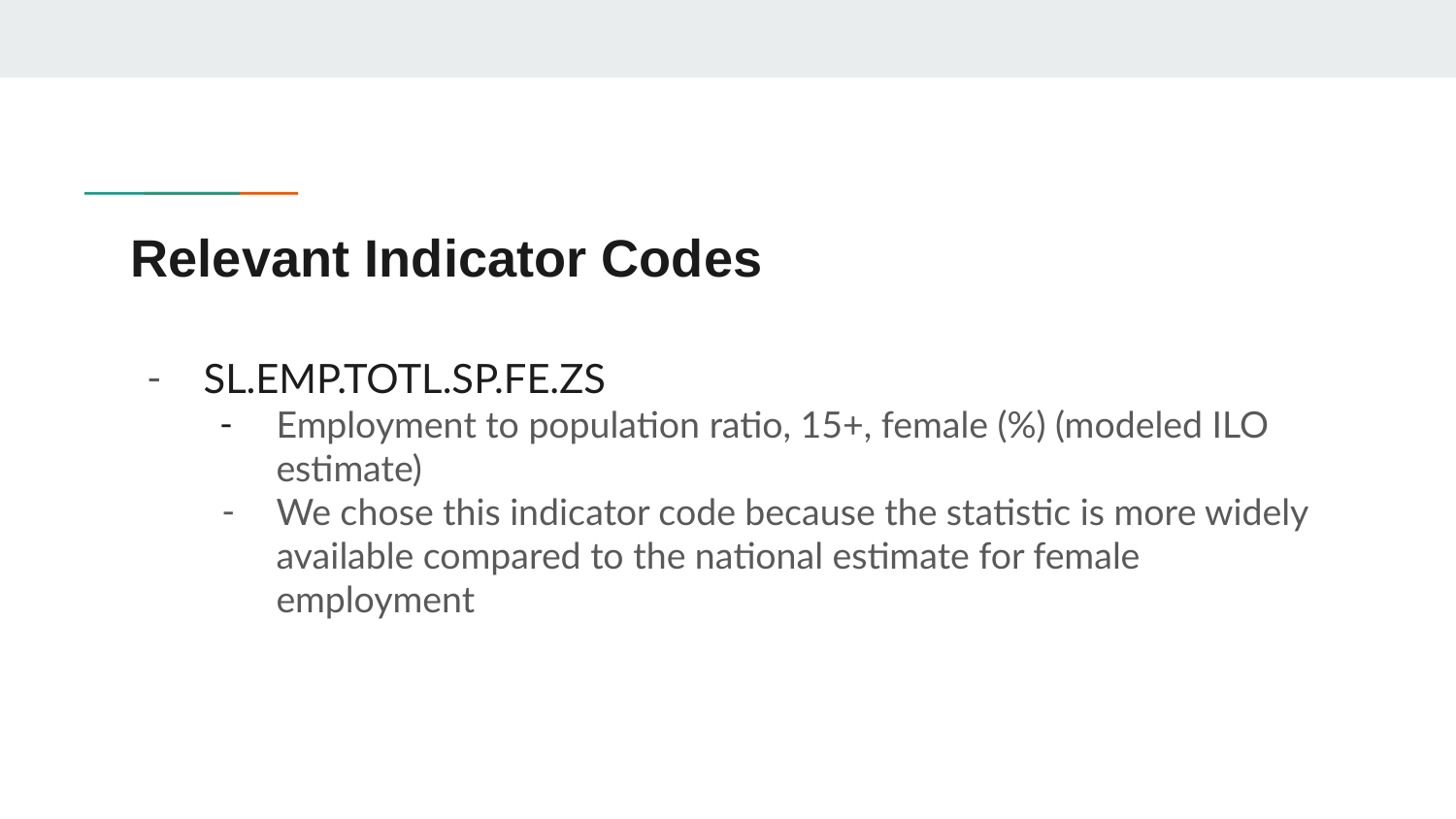

# Relevant Indicator Codes
SL.EMP.TOTL.SP.FE.ZS
Employment to population ratio, 15+, female (%) (modeled ILO estimate)
We chose this indicator code because the statistic is more widely available compared to the national estimate for female employment